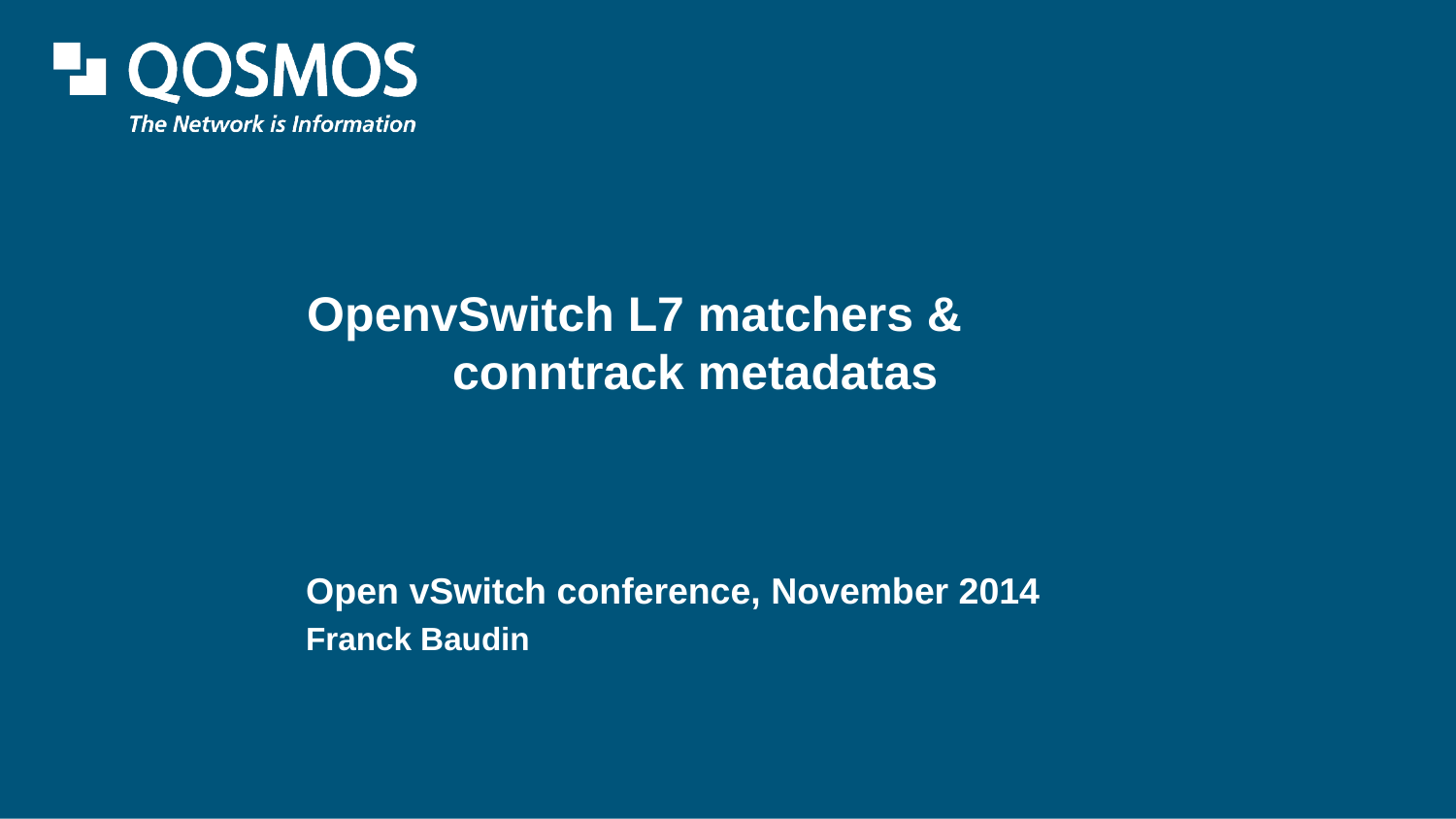

# OpenvSwitch L7 matchers & conntrack metadatas
Open vSwitch conference, November 2014
Franck Baudin